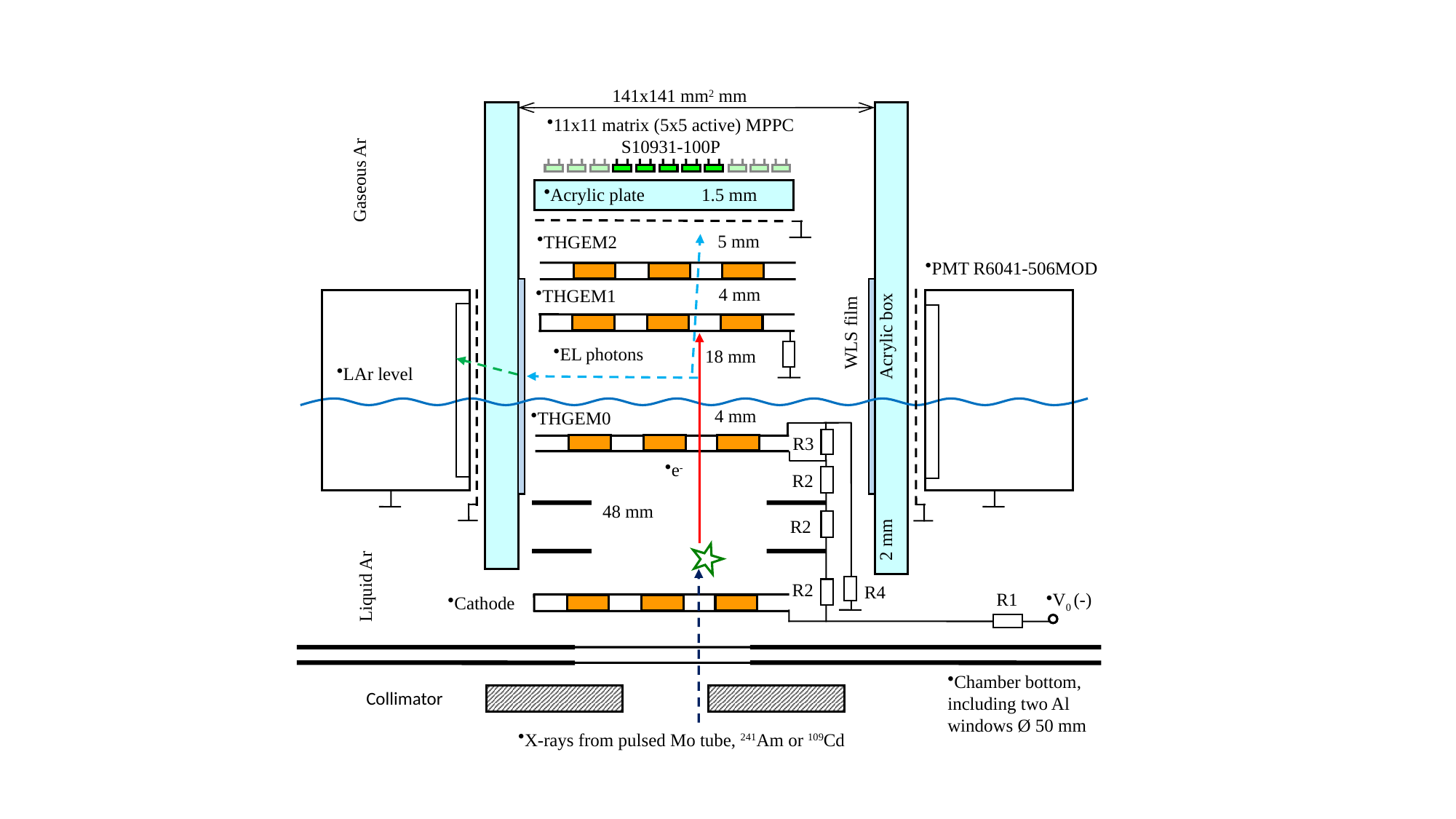

141x141 mm2 mm

Gaseous Ar
11x11 matrix (5x5 active) MPPC S10931-100P

Acrylic plate

1.5 mm

5 mm
THGEM2

EL photons

e-

PMT R6041-506MOD

4 mm
THGEM1

Acrylic box
WLS film

18 mm

LAr level

4 mm
THGEM0

R3

R2

48 mm

2 mm
R2
Liquid Ar

R2
R4

R1
V0 (-)

Cathode

Chamber bottom, including two Al windows Ø 50 mm

Collimator

X-rays from pulsed Mo tube, 241Am or 109Cd